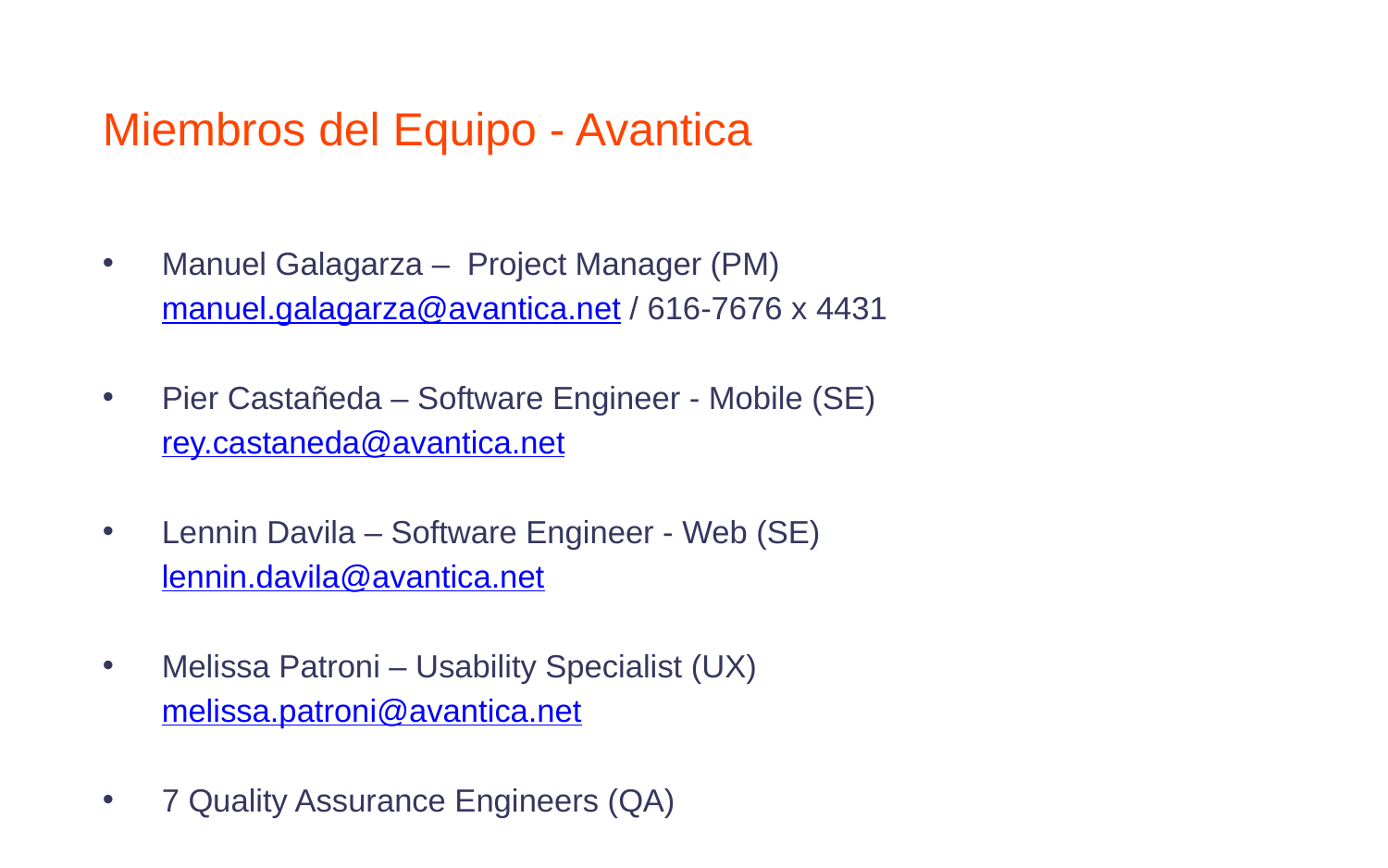

# Miembros del Equipo - Avantica
Manuel Galagarza –  Project Manager (PM)
	manuel.galagarza@avantica.net / 616-7676 x 4431

Pier Castañeda – Software Engineer - Mobile (SE)
	rey.castaneda@avantica.net

Lennin Davila – Software Engineer - Web (SE)
	lennin.davila@avantica.net

Melissa Patroni – Usability Specialist (UX)
	melissa.patroni@avantica.net

7 Quality Assurance Engineers (QA)